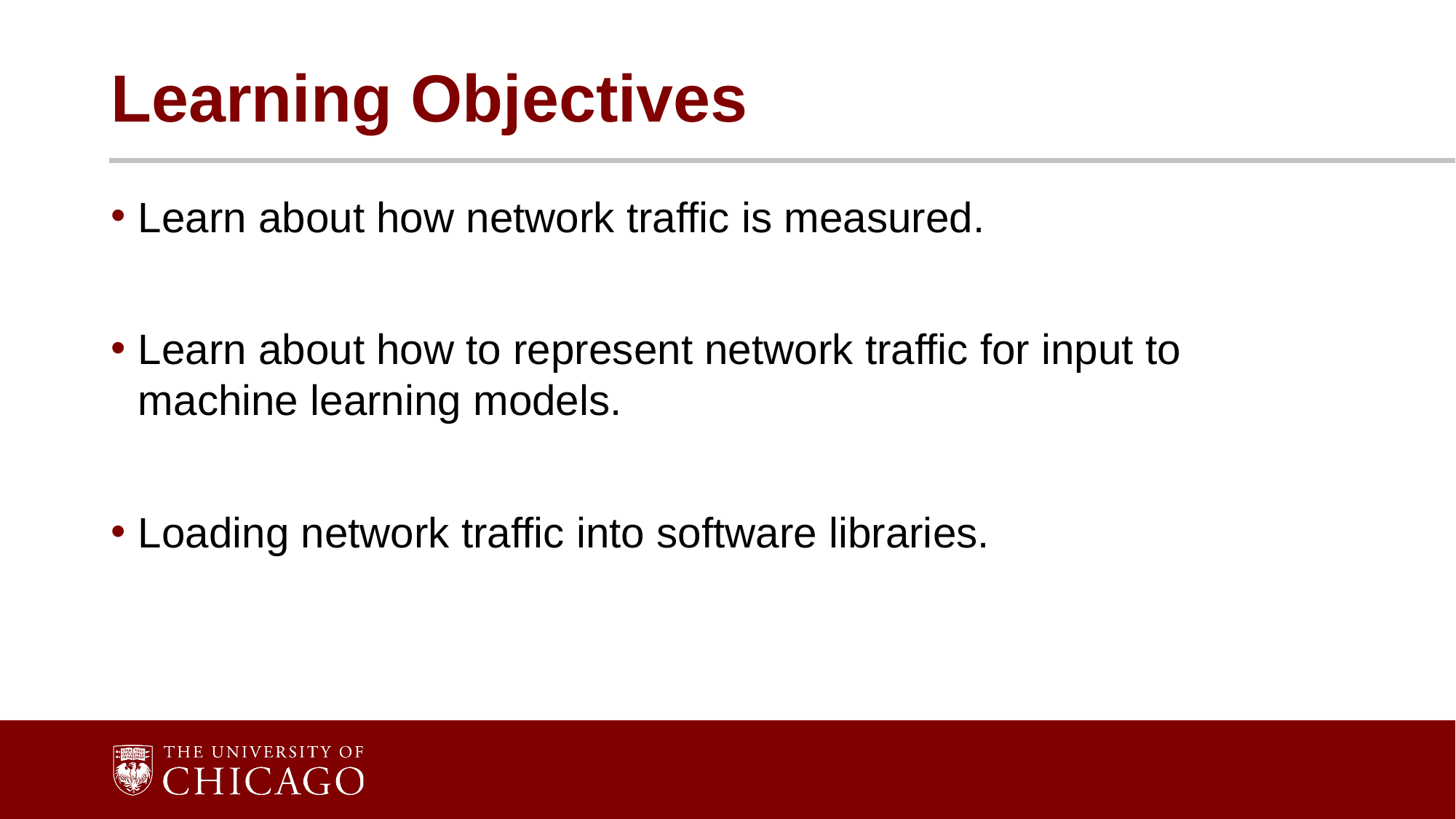

# Learning Objectives
Learn about how network traffic is measured.

Learn about how to represent network traffic for input to machine learning models.

Loading network traffic into software libraries.